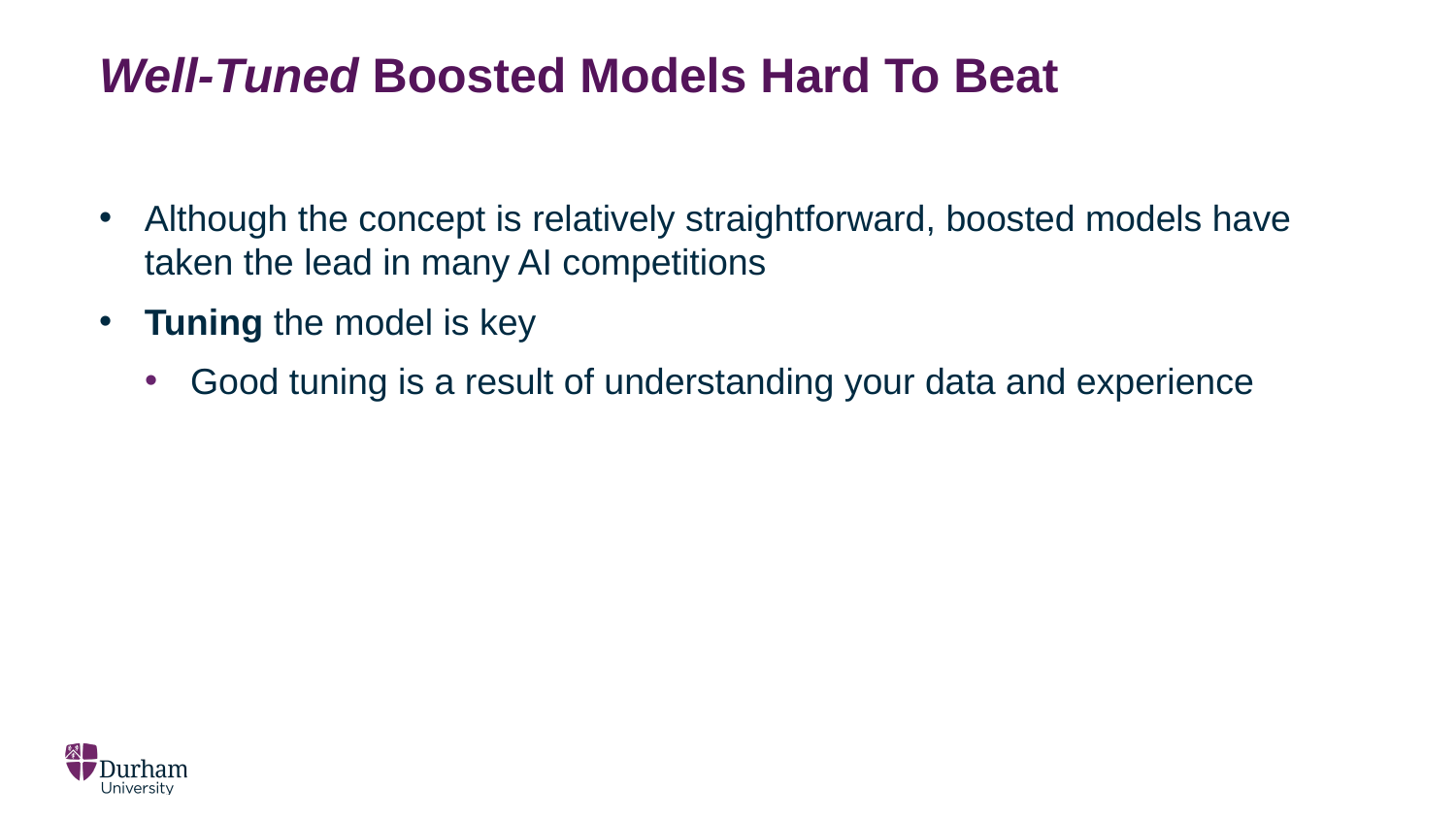

# Well-Tuned Boosted Models Hard To Beat
Although the concept is relatively straightforward, boosted models have taken the lead in many AI competitions
Tuning the model is key
Good tuning is a result of understanding your data and experience